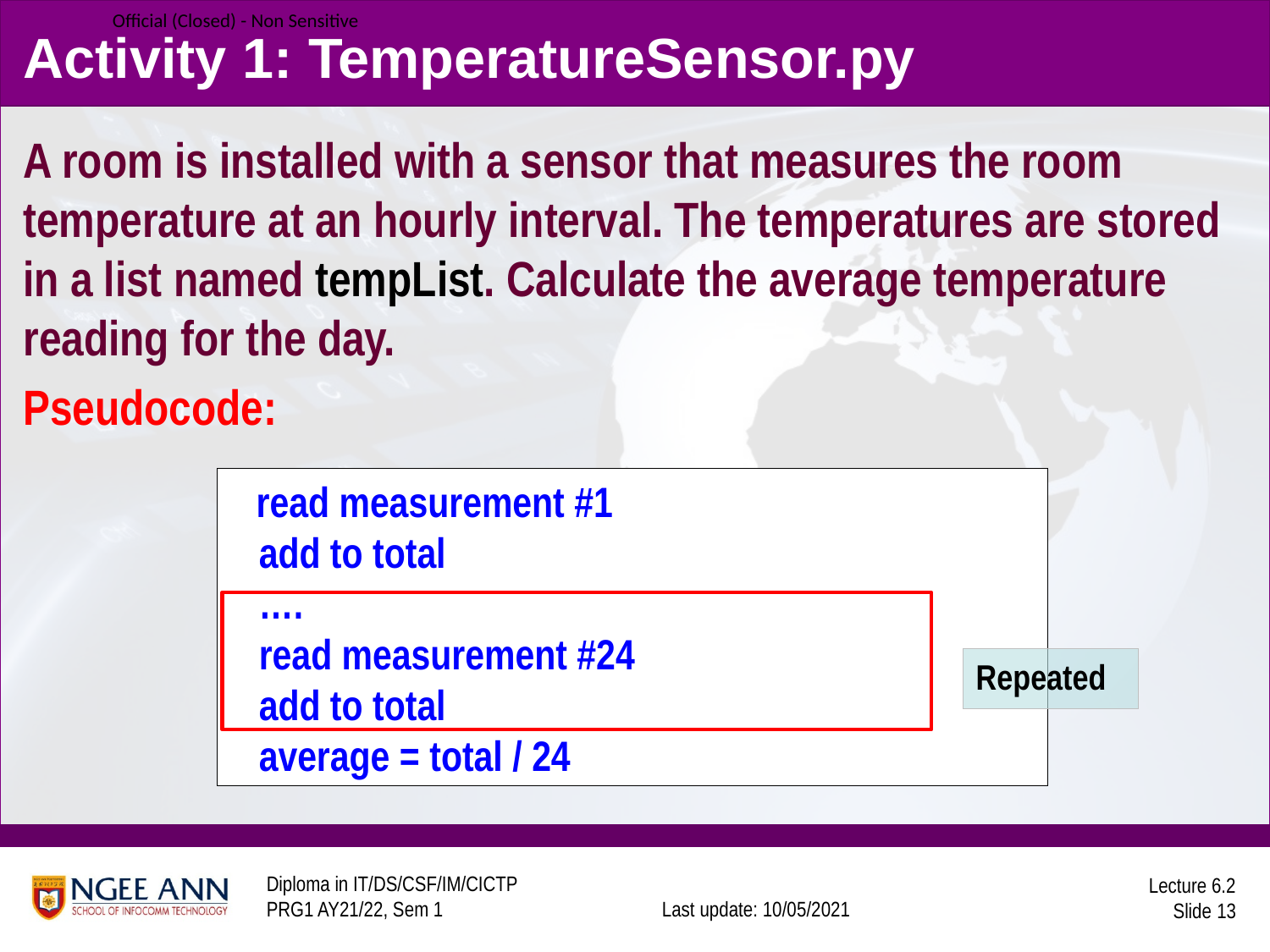

# Activity 1: TemperatureSensor.py
A room is installed with a sensor that measures the room temperature at an hourly interval. The temperatures are stored in a list named tempList. Calculate the average temperature reading for the day.
Pseudocode:

   read measurement #1
   add to total
   ….
   read measurement #24
   add to total
   average = total / 24

Repeated